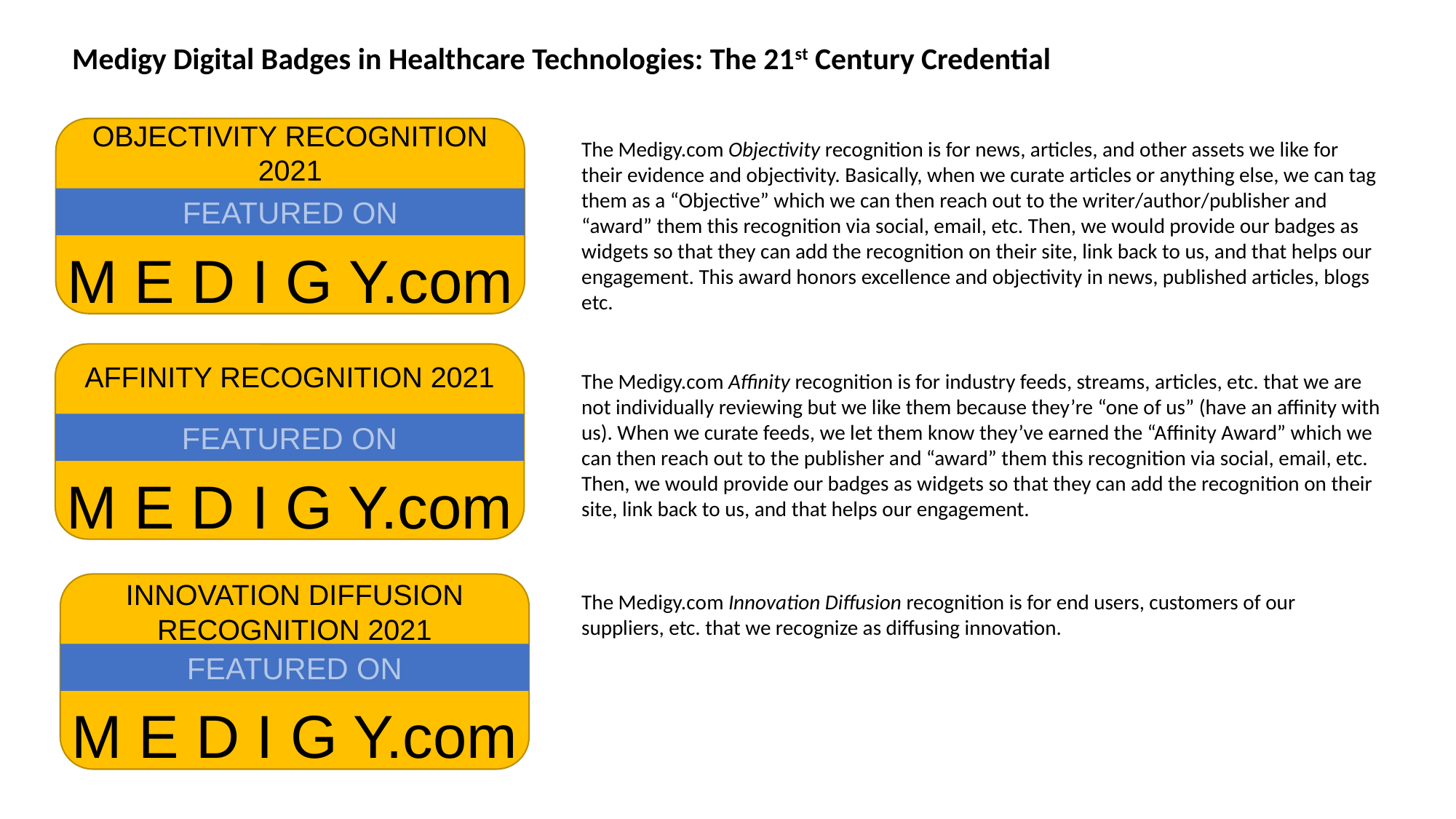

Medigy Digital Badges in Healthcare Technologies: The 21st Century Credential

OBJECTIVITY RECOGNITION 2021

The Medigy.com Objectivity recognition is for news, articles, and other assets we like for their evidence and objectivity. Basically, when we curate articles or anything else, we can tag them as a “Objective” which we can then reach out to the writer/author/publisher and “award” them this recognition via social, email, etc. Then, we would provide our badges as widgets so that they can add the recognition on their site, link back to us, and that helps our engagement. This award honors excellence and objectivity in news, published articles, blogs etc.
FEATURED ON
M E D I G Y.com

AFFINITY RECOGNITION 2021
The Medigy.com Affinity recognition is for industry feeds, streams, articles, etc. that we are not individually reviewing but we like them because they’re “one of us” (have an affinity with us). When we curate feeds, we let them know they’ve earned the “Affinity Award” which we can then reach out to the publisher and “award” them this recognition via social, email, etc. Then, we would provide our badges as widgets so that they can add the recognition on their site, link back to us, and that helps our engagement.
FEATURED ON
M E D I G Y.com
INNOVATION DIFFUSION RECOGNITION 2021

The Medigy.com Innovation Diffusion recognition is for end users, customers of our suppliers, etc. that we recognize as diffusing innovation.
FEATURED ON
M E D I G Y.com